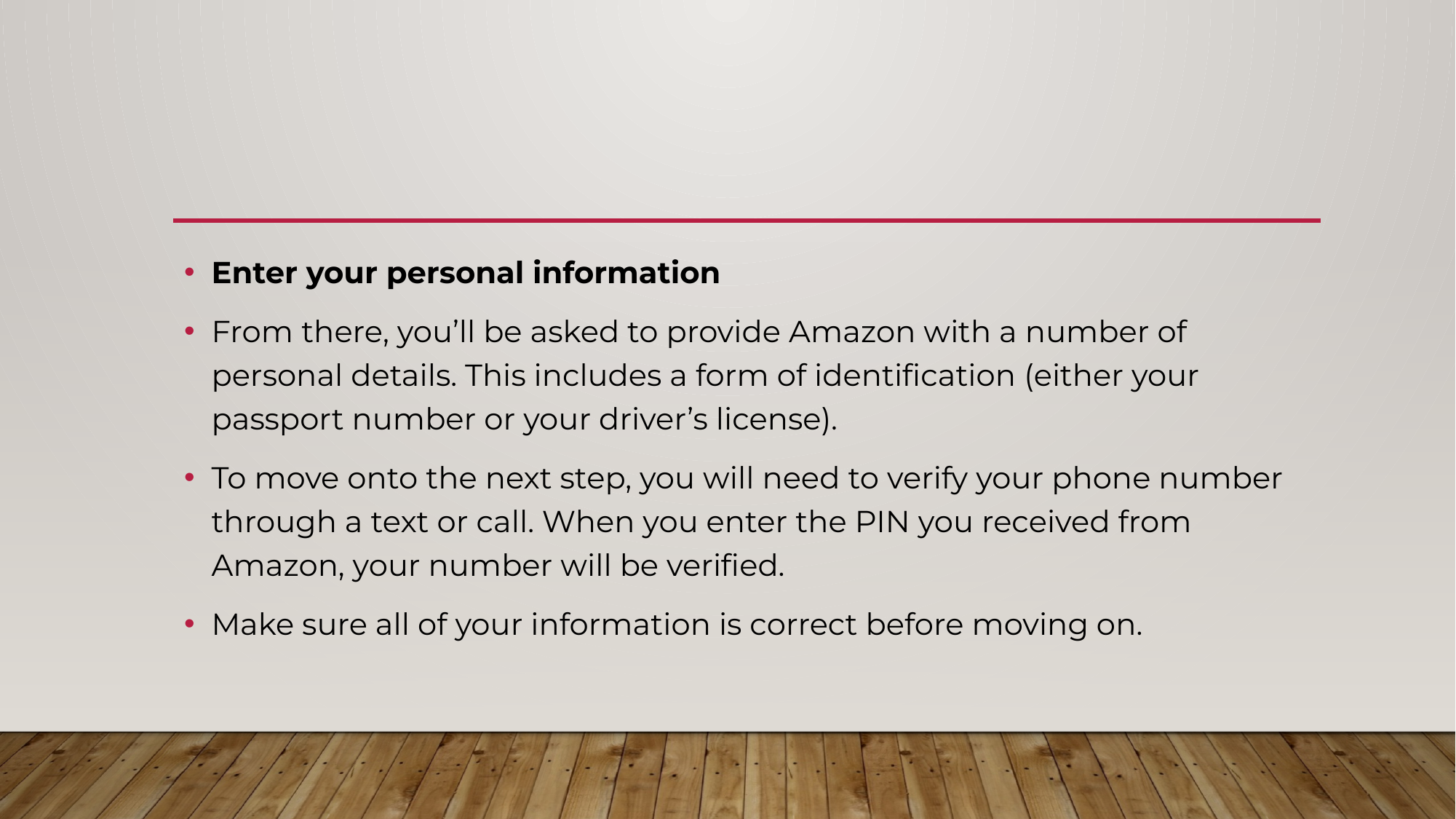

#
Enter your personal information
From there, you’ll be asked to provide Amazon with a number of personal details. This includes a form of identification (either your passport number or your driver’s license).
To move onto the next step, you will need to verify your phone number through a text or call. When you enter the PIN you received from Amazon, your number will be verified.
Make sure all of your information is correct before moving on.